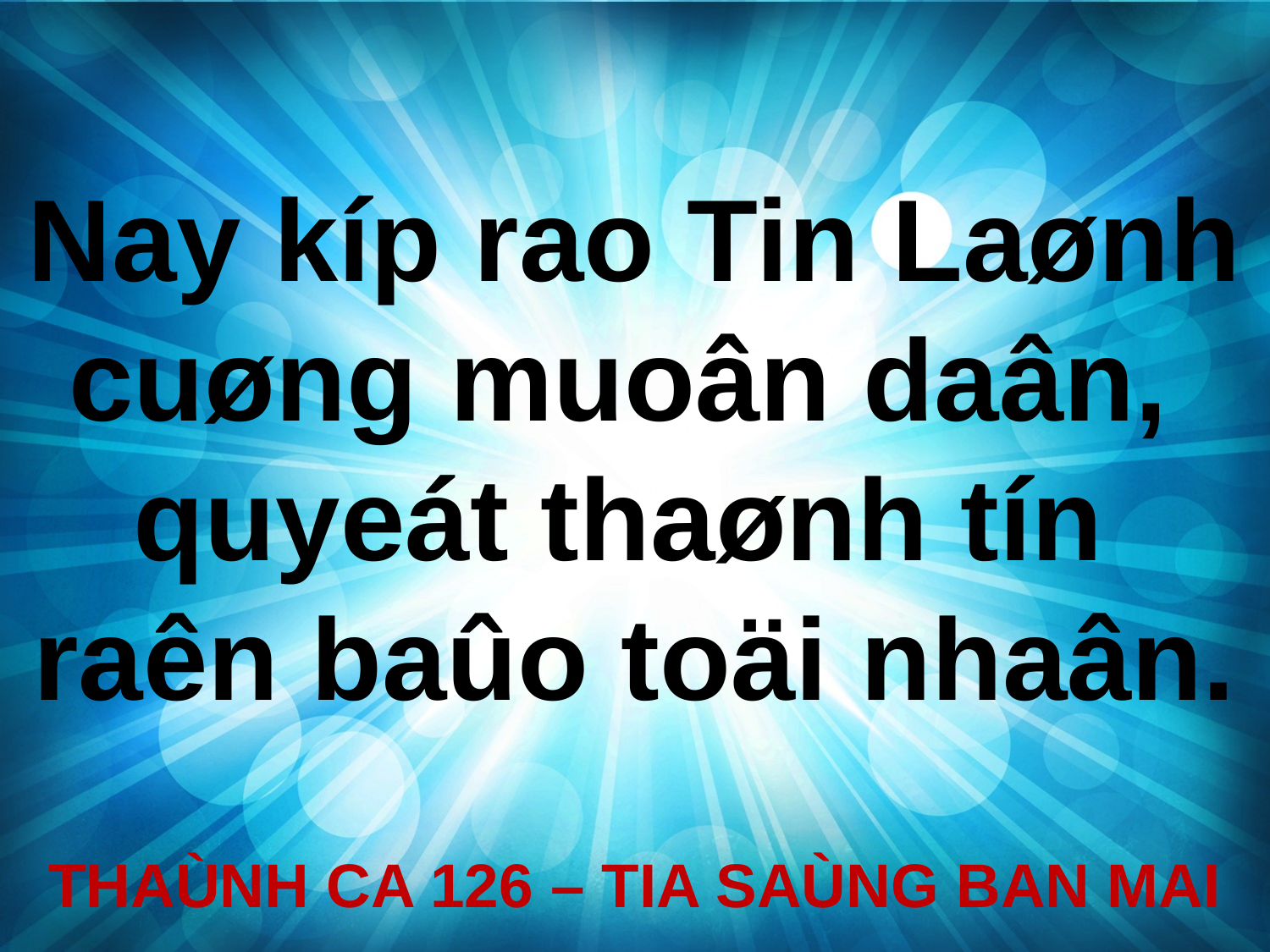

Nay kíp rao Tin Laønh cuøng muoân daân,
quyeát thaønh tín
raên baûo toäi nhaân.
THAÙNH CA 126 – TIA SAÙNG BAN MAI